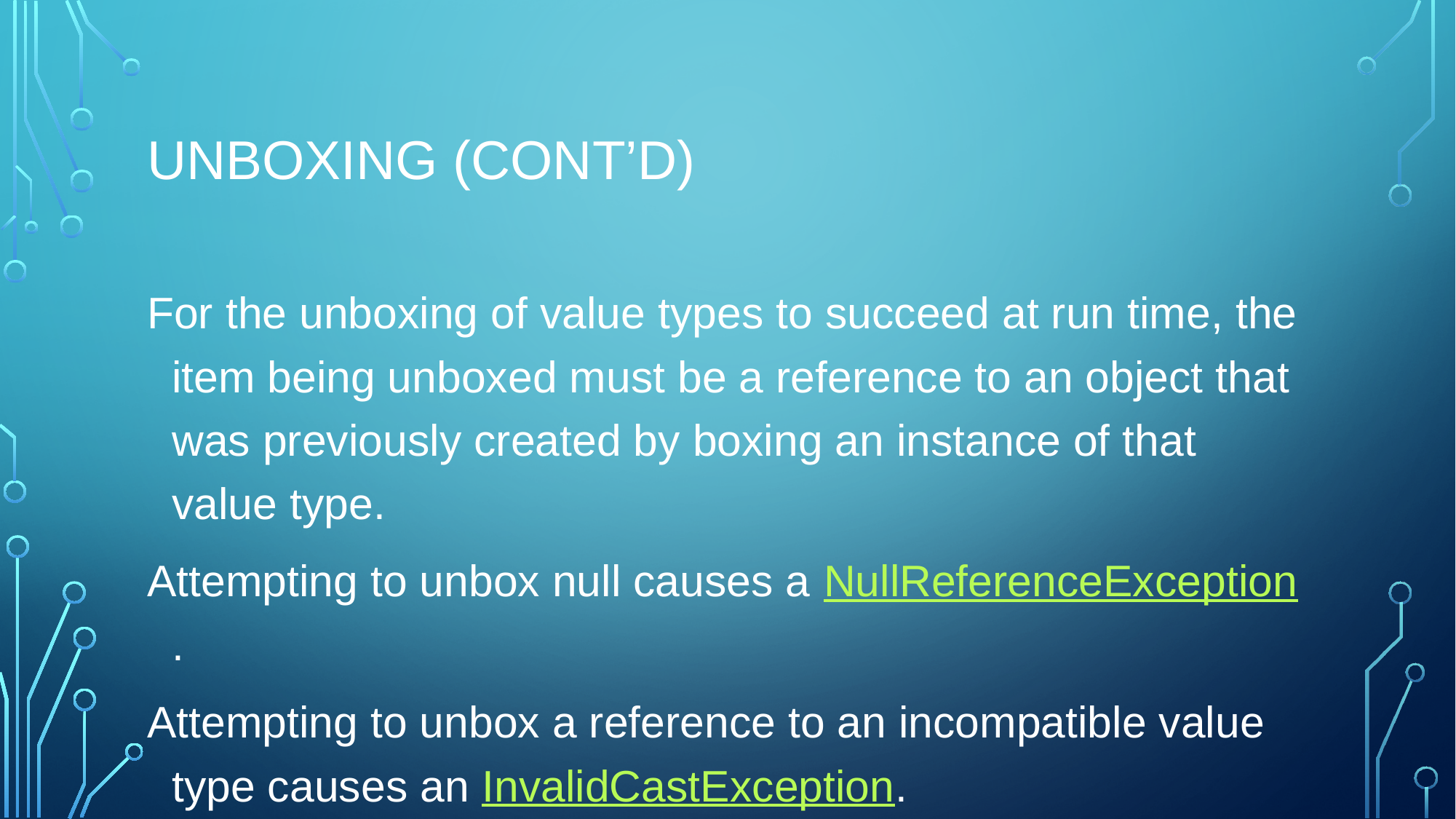

# Unboxing (Cont’d)
For the unboxing of value types to succeed at run time, the item being unboxed must be a reference to an object that was previously created by boxing an instance of that value type.
Attempting to unbox null causes a NullReferenceException.
Attempting to unbox a reference to an incompatible value type causes an InvalidCastException.